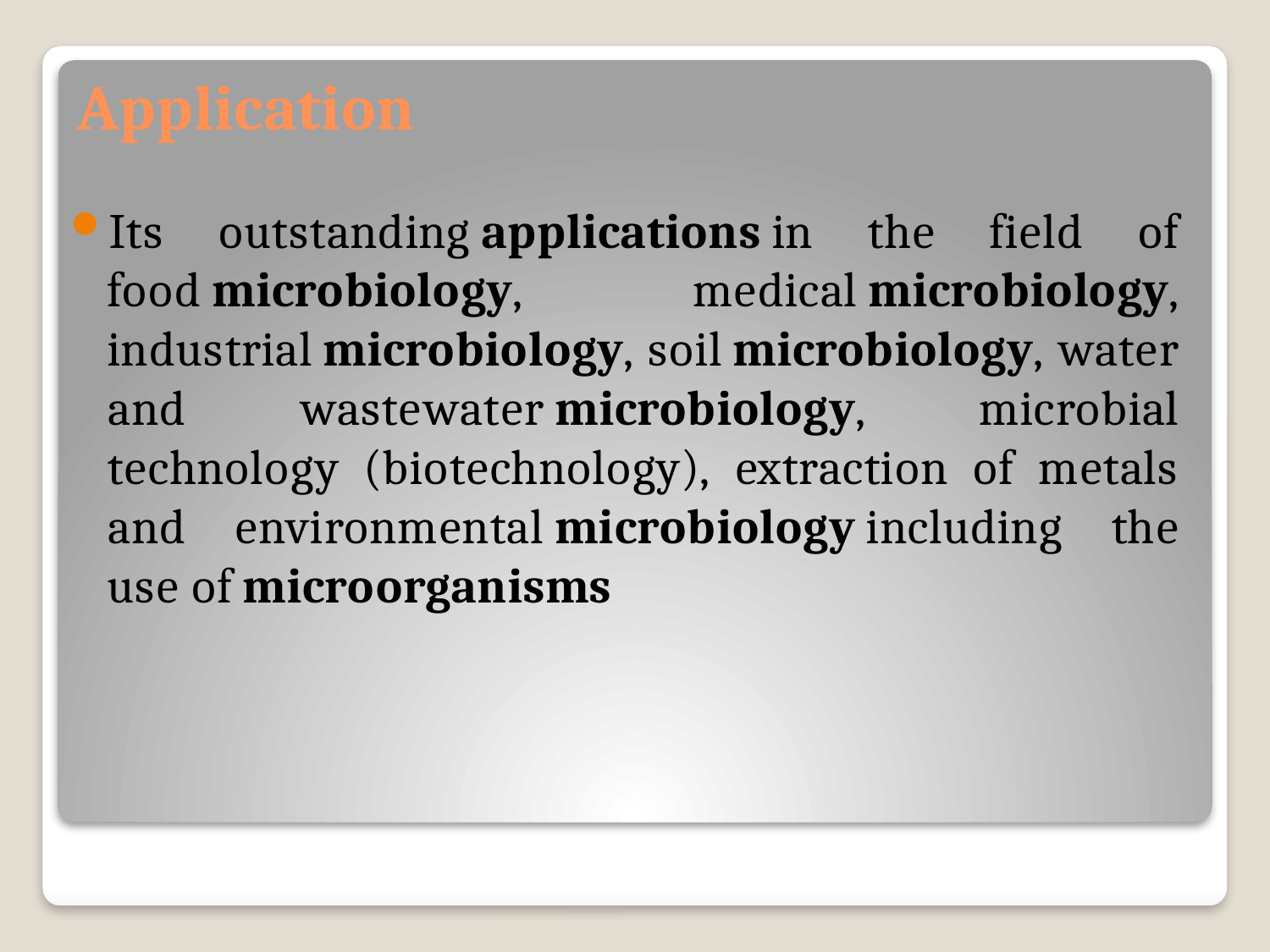

# Application
Its outstanding applications in the field of food microbiology, medical microbiology, industrial microbiology, soil microbiology, water and wastewater microbiology, microbial technology (biotechnology), extraction of metals and environmental microbiology including the use of microorganisms